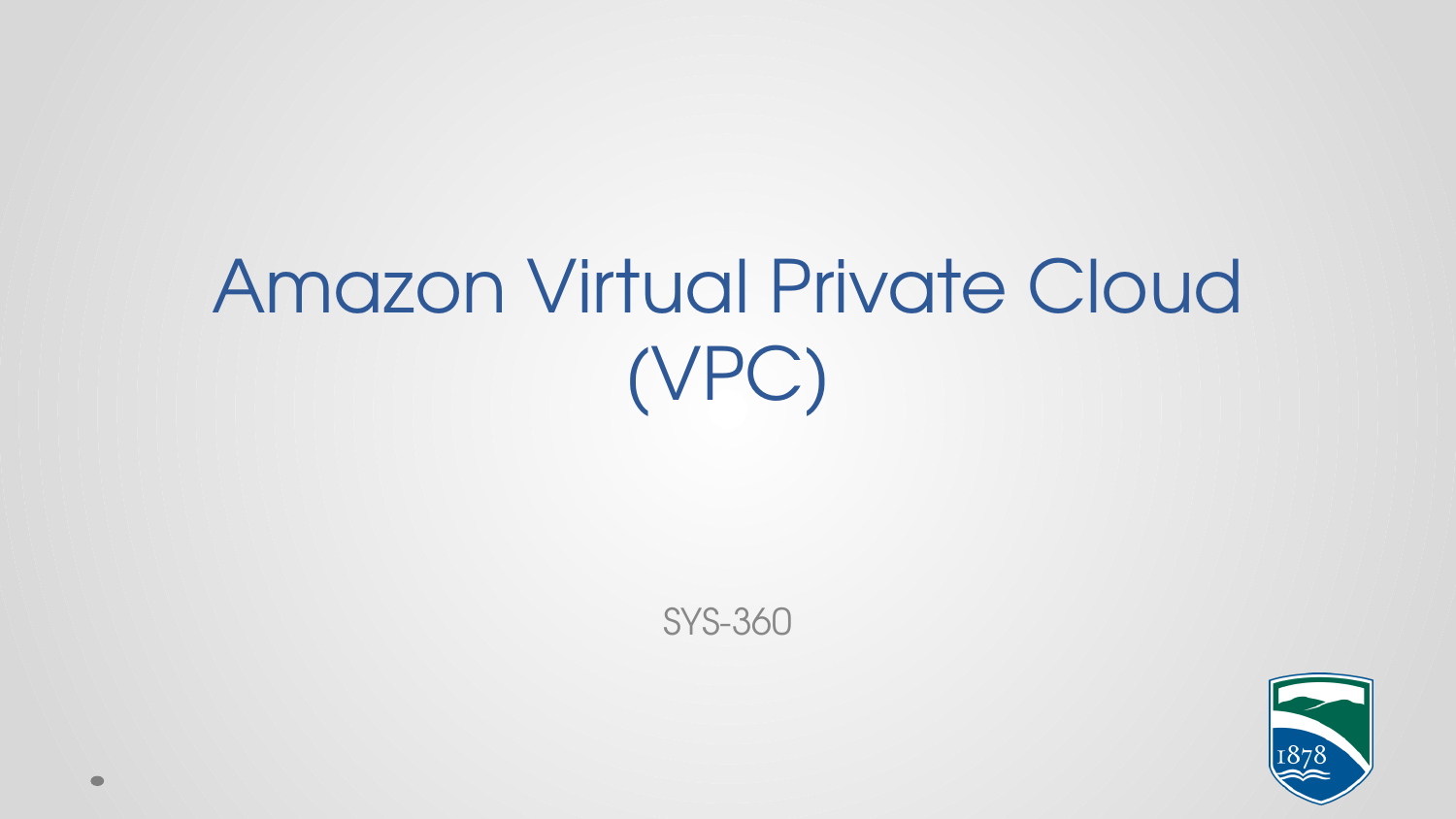

# Amazon Virtual Private Cloud (VPC)
SYS-360